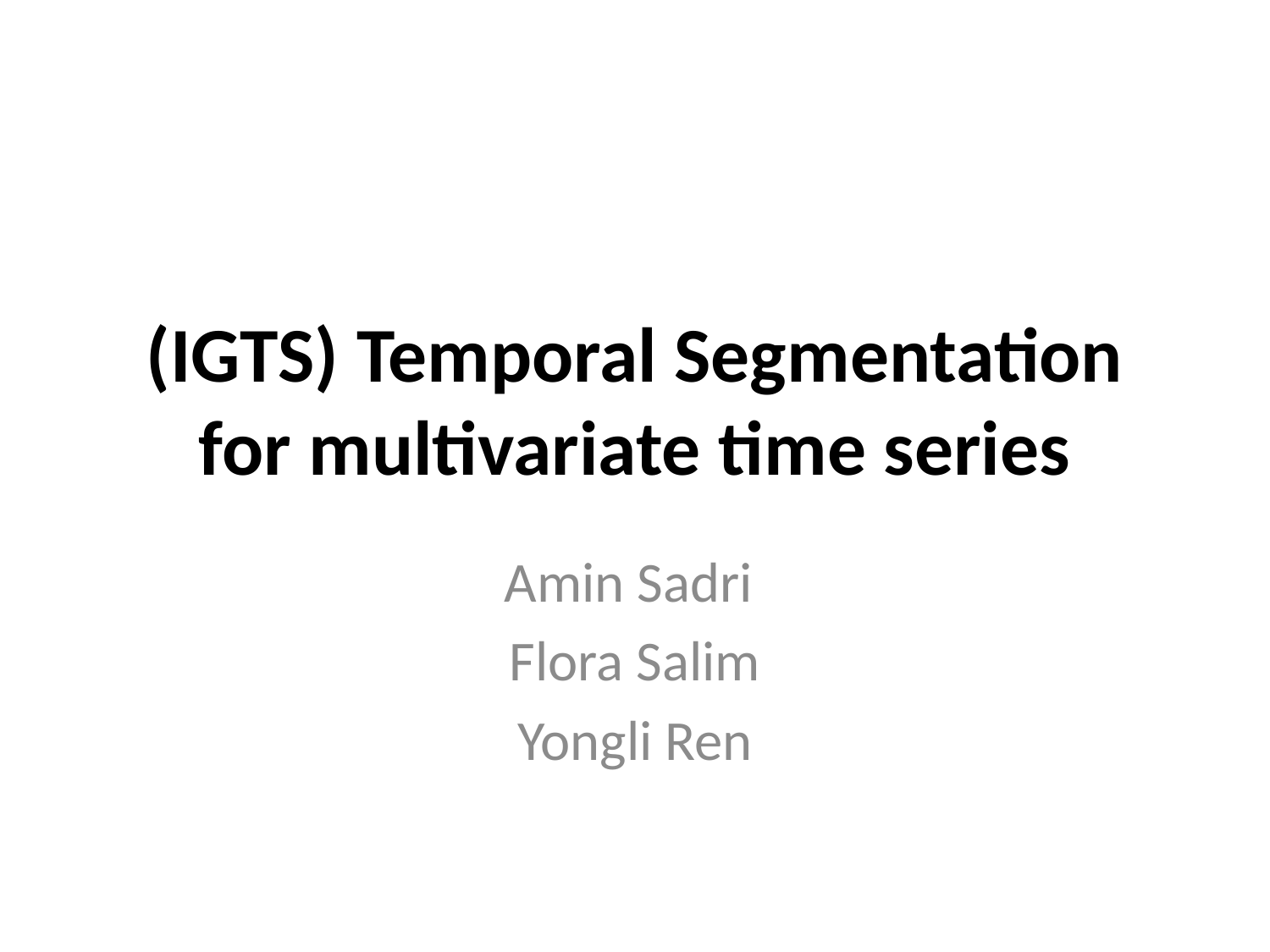

# (IGTS) Temporal Segmentation for multivariate time series
Amin Sadri
Flora Salim
Yongli Ren